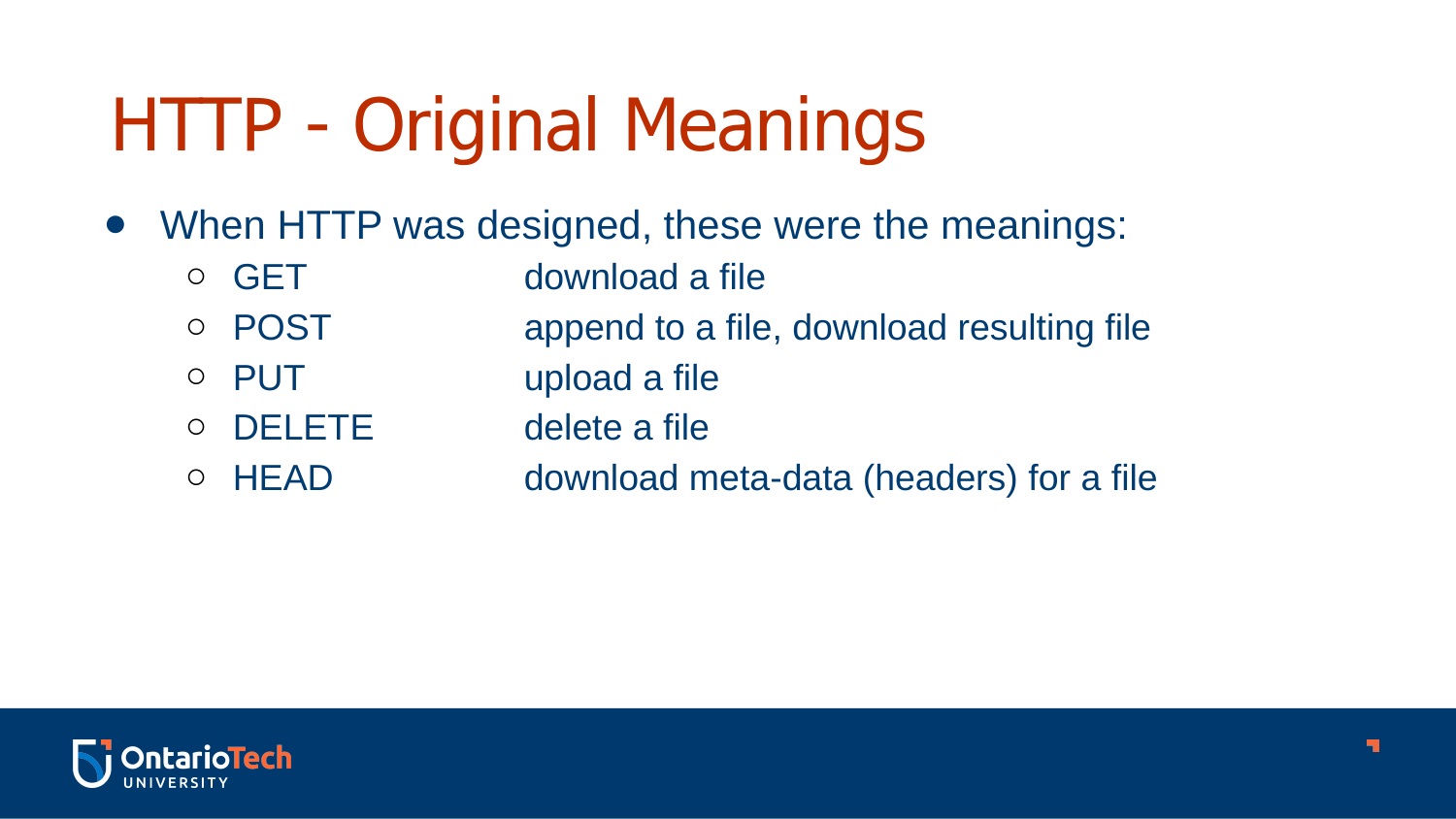

HTTP - Original Meanings
When HTTP was designed, these were the meanings:
GET		download a file
POST		append to a file, download resulting file
PUT		upload a file
DELETE		delete a file
HEAD		download meta-data (headers) for a file